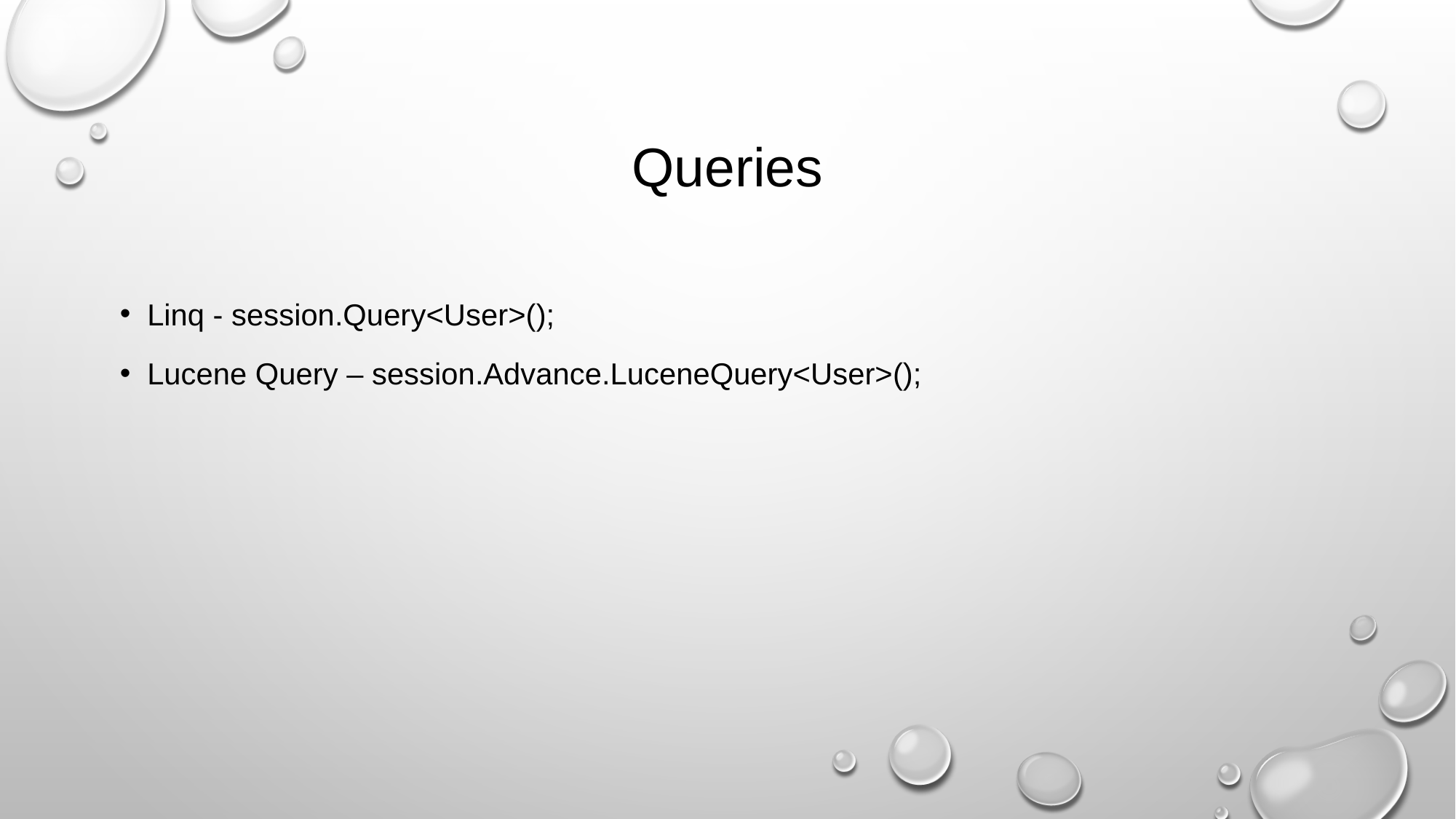

# Queries
Linq - session.Query<User>();
Lucene Query – session.Advance.LuceneQuery<User>();